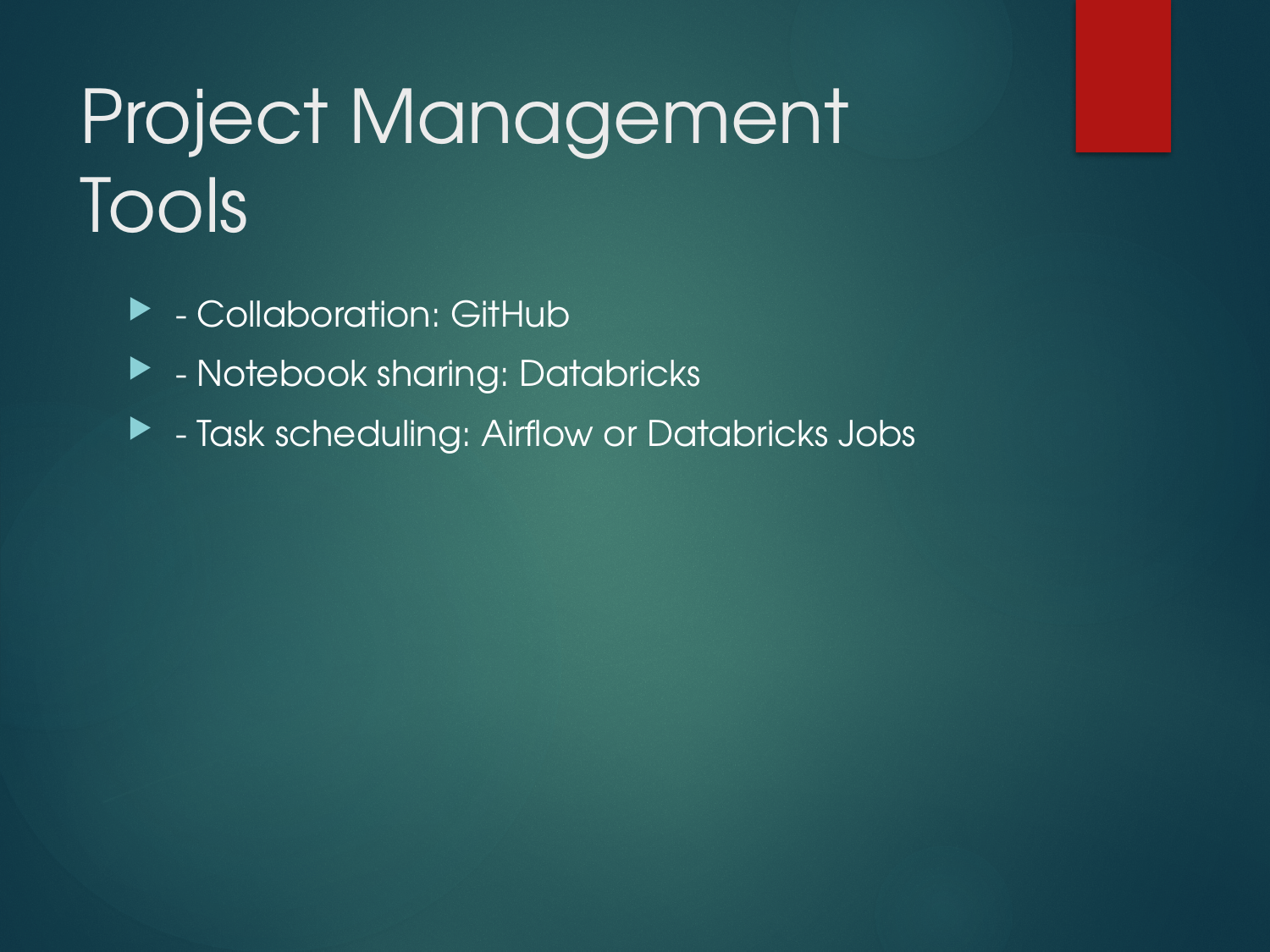

# Project Management Tools
- Collaboration: GitHub
- Notebook sharing: Databricks
- Task scheduling: Airflow or Databricks Jobs